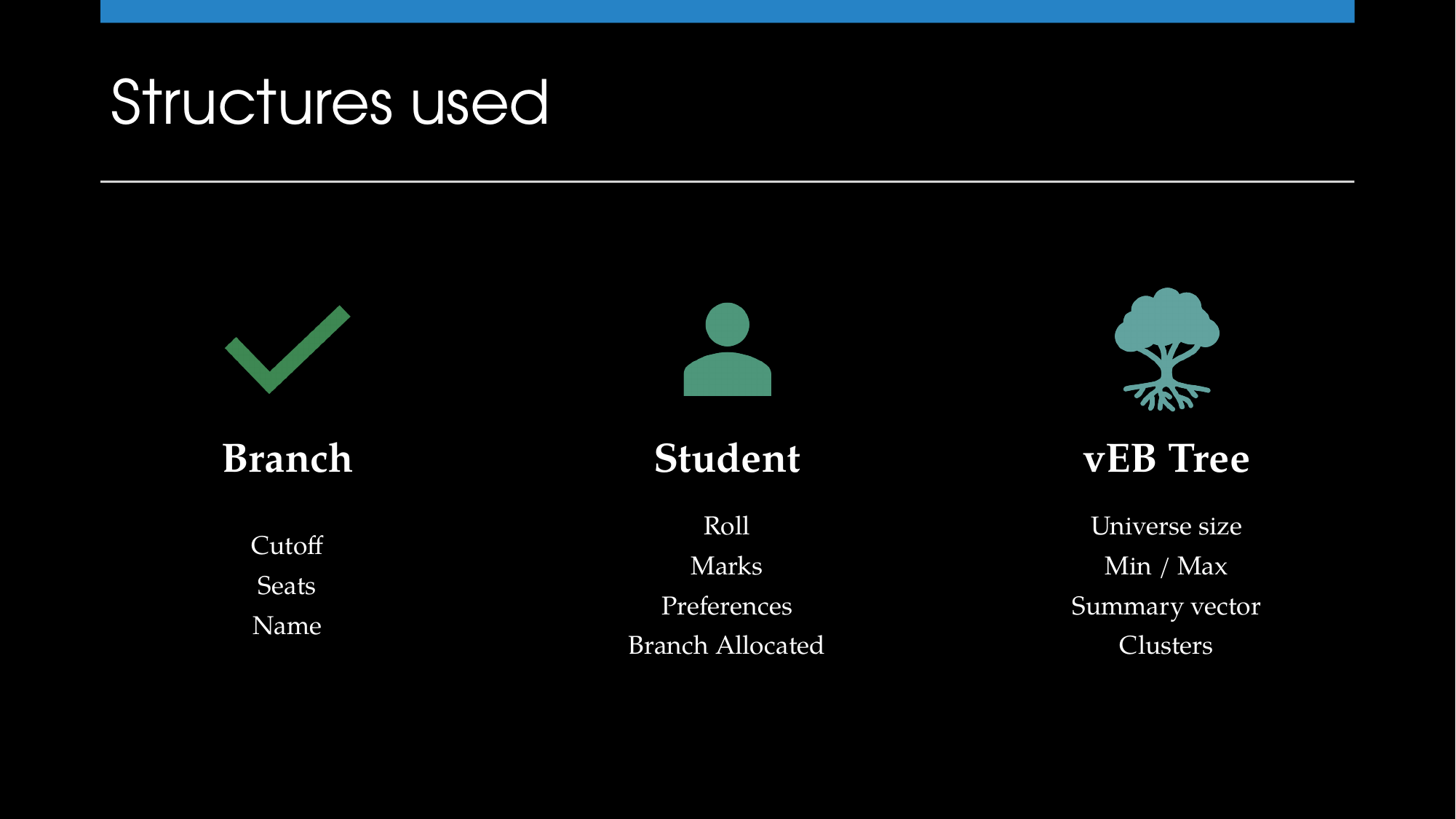

# Structures used

Branch
Cutoff
Seats
Name
Student
Roll
Marks
Preferences
Branch Allocated
vEB Tree
Universe size
Min / Max
Summary vector
Clusters